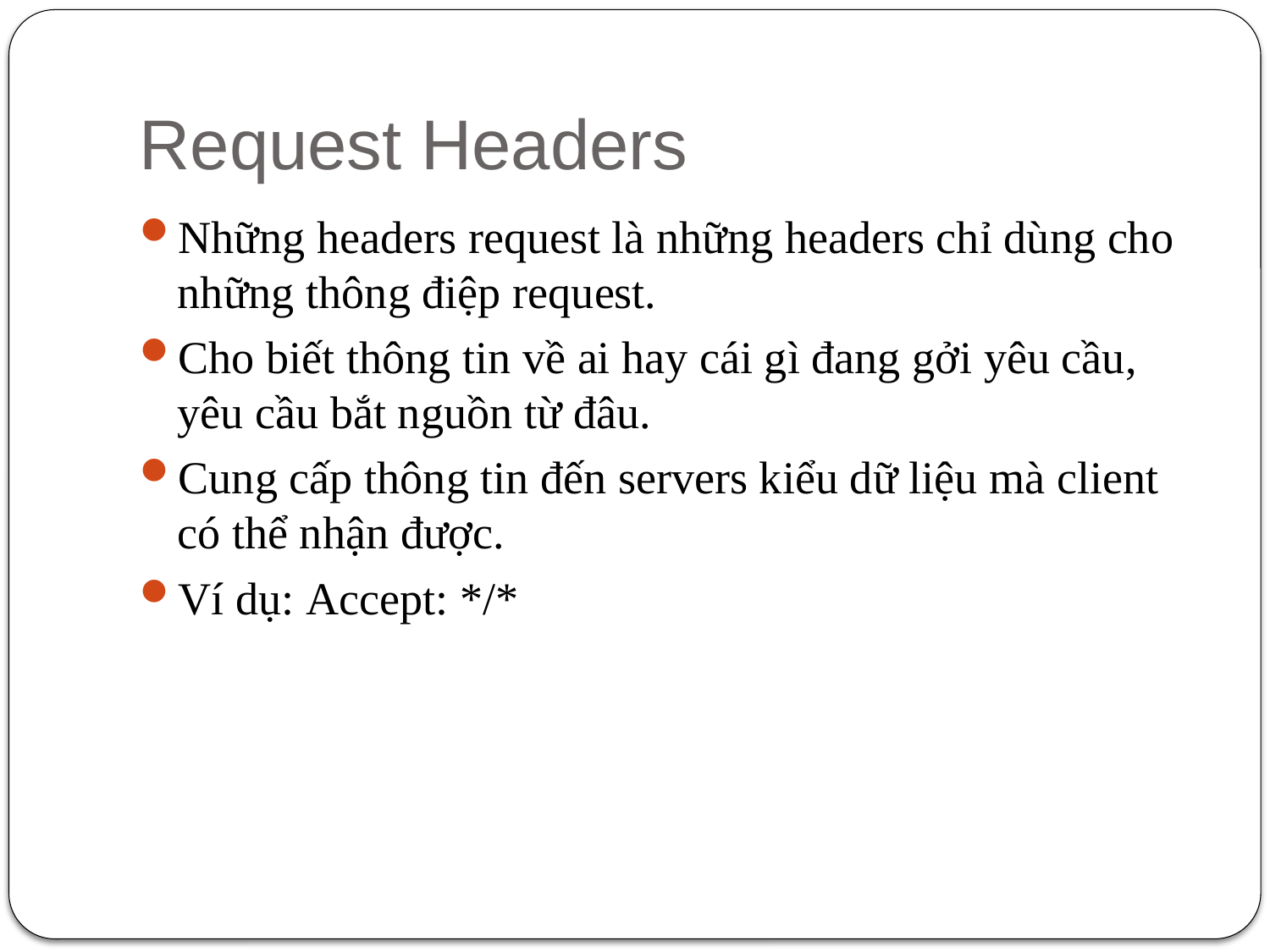

# Request Headers
Những headers request là những headers chỉ dùng cho những thông điệp request.
Cho biết thông tin về ai hay cái gì đang gởi yêu cầu, yêu cầu bắt nguồn từ đâu.
Cung cấp thông tin đến servers kiểu dữ liệu mà client có thể nhận được.
Ví dụ: Accept: */*